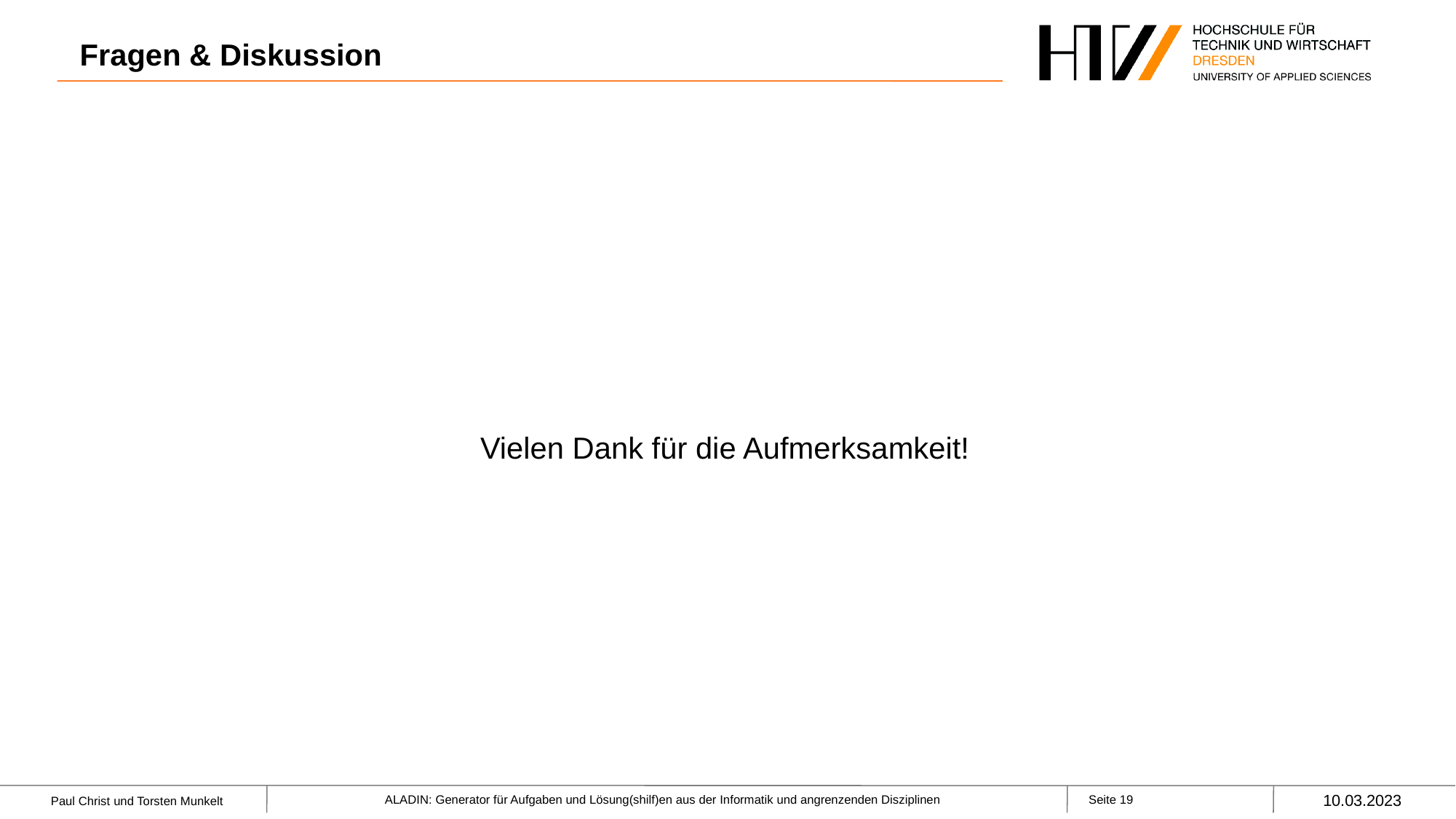

# Fragen & Diskussion

Vielen Dank für die Aufmerksamkeit!
10.03.2023